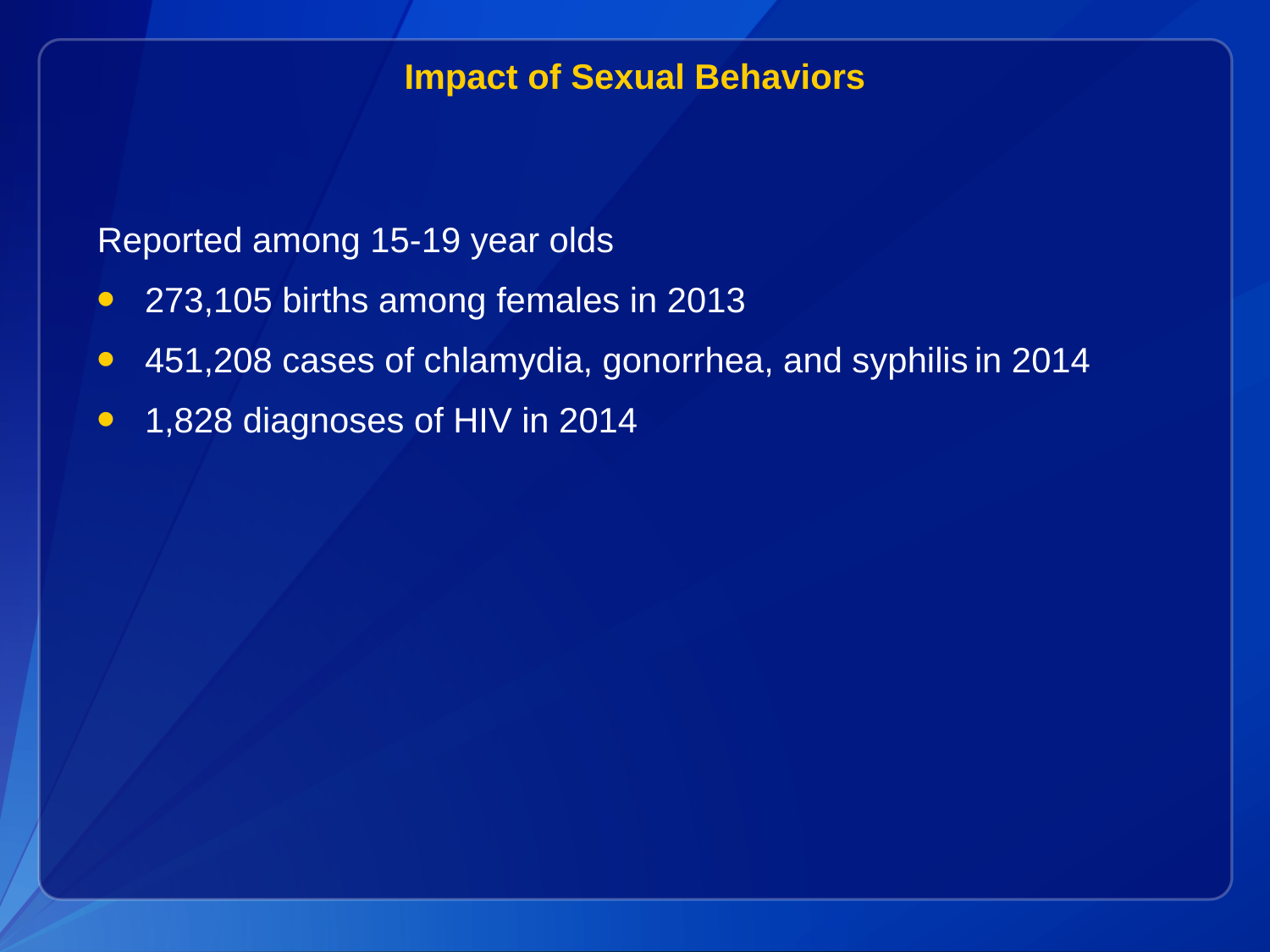

# Impact of Sexual Behaviors
Reported among 15-19 year olds
273,105 births among females in 2013
451,208 cases of chlamydia, gonorrhea, and syphilis in 2014
1,828 diagnoses of HIV in 2014